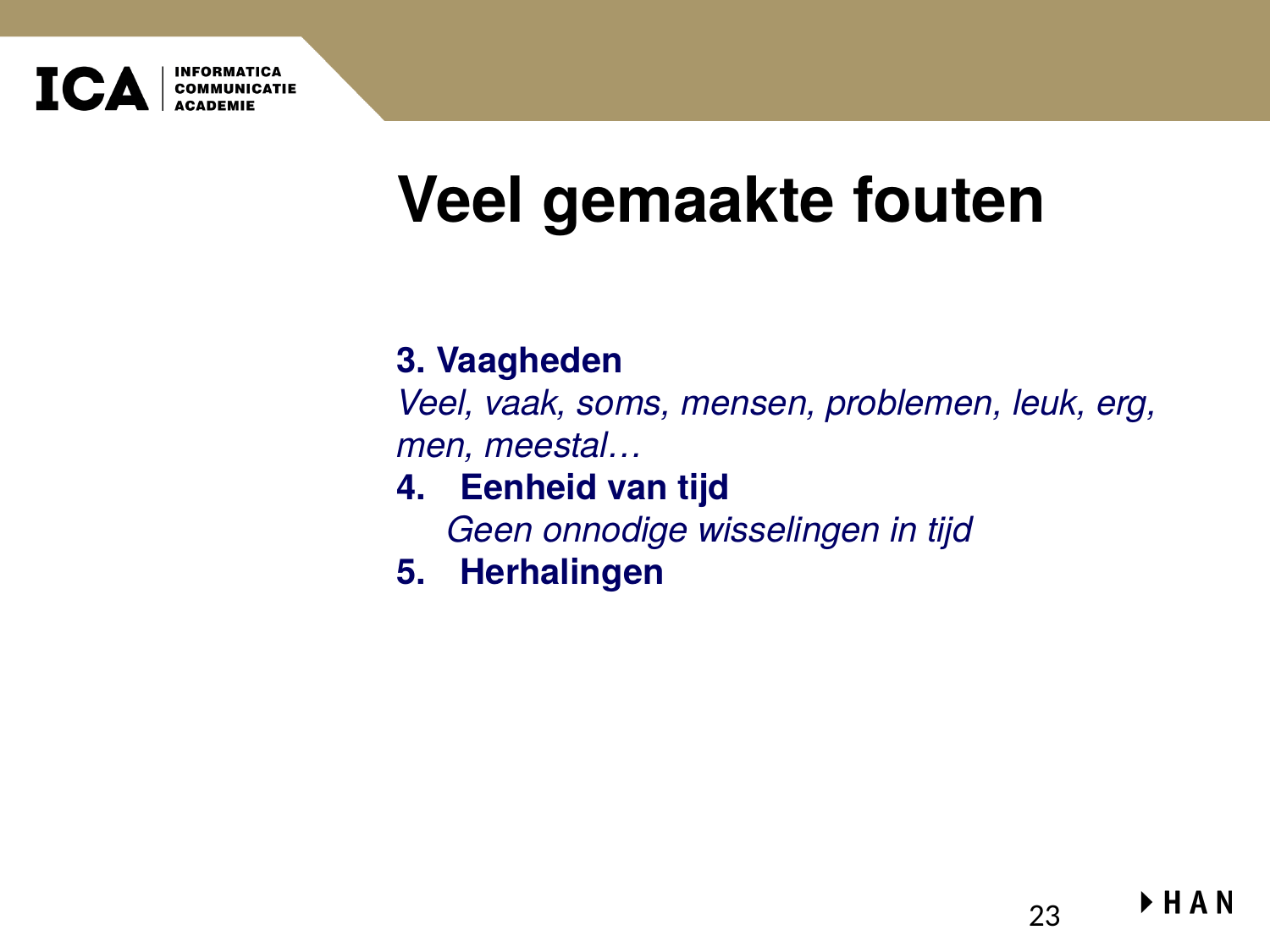

# Veel gemaakte fouten

3. Vaagheden
Veel, vaak, soms, mensen, problemen, leuk, erg, men, meestal…
4. 	Eenheid van tijd
Geen onnodige wisselingen in tijd
5.	Herhalingen

23